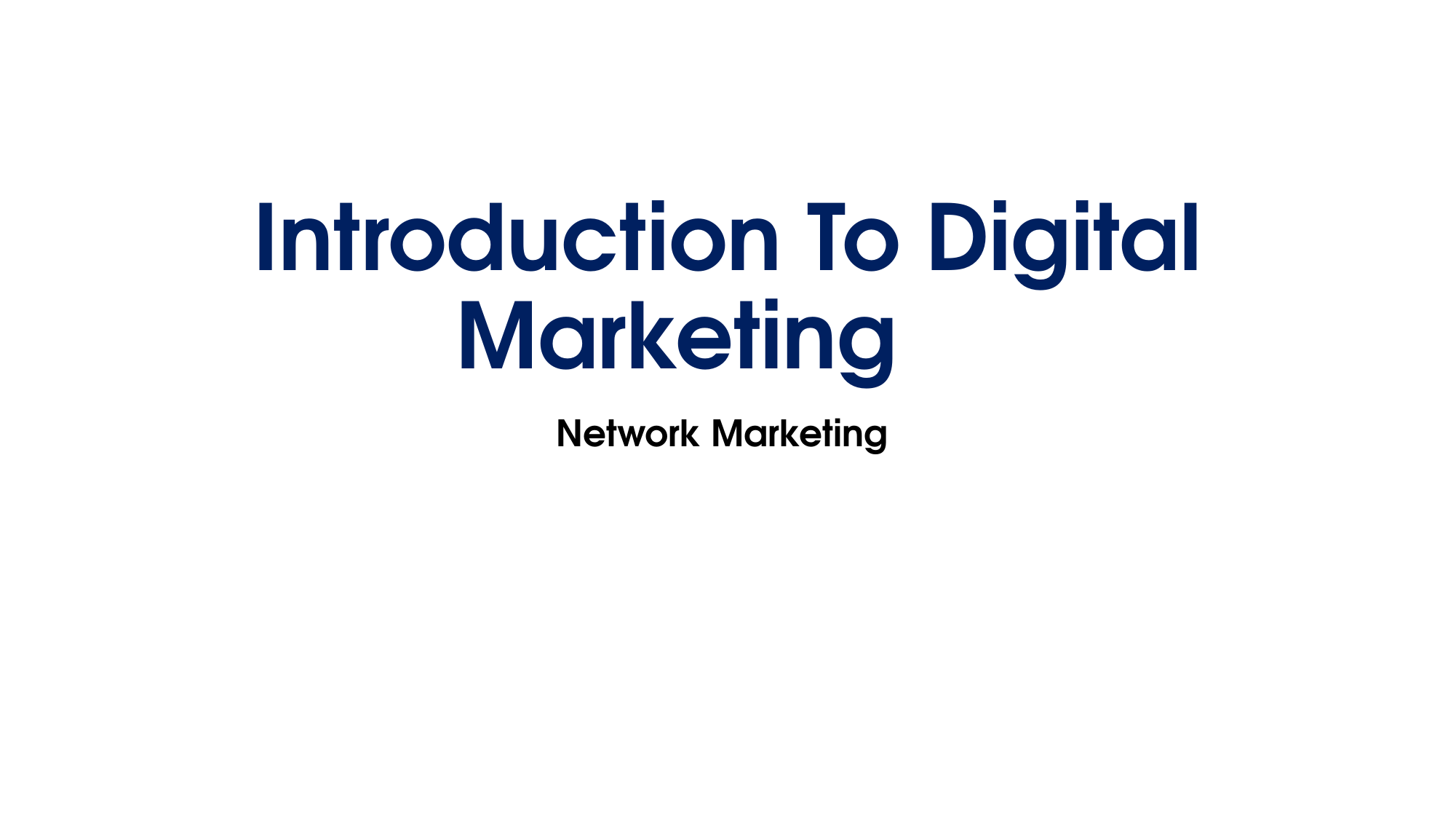

# Introduction To Digital Marketing
Network Marketing